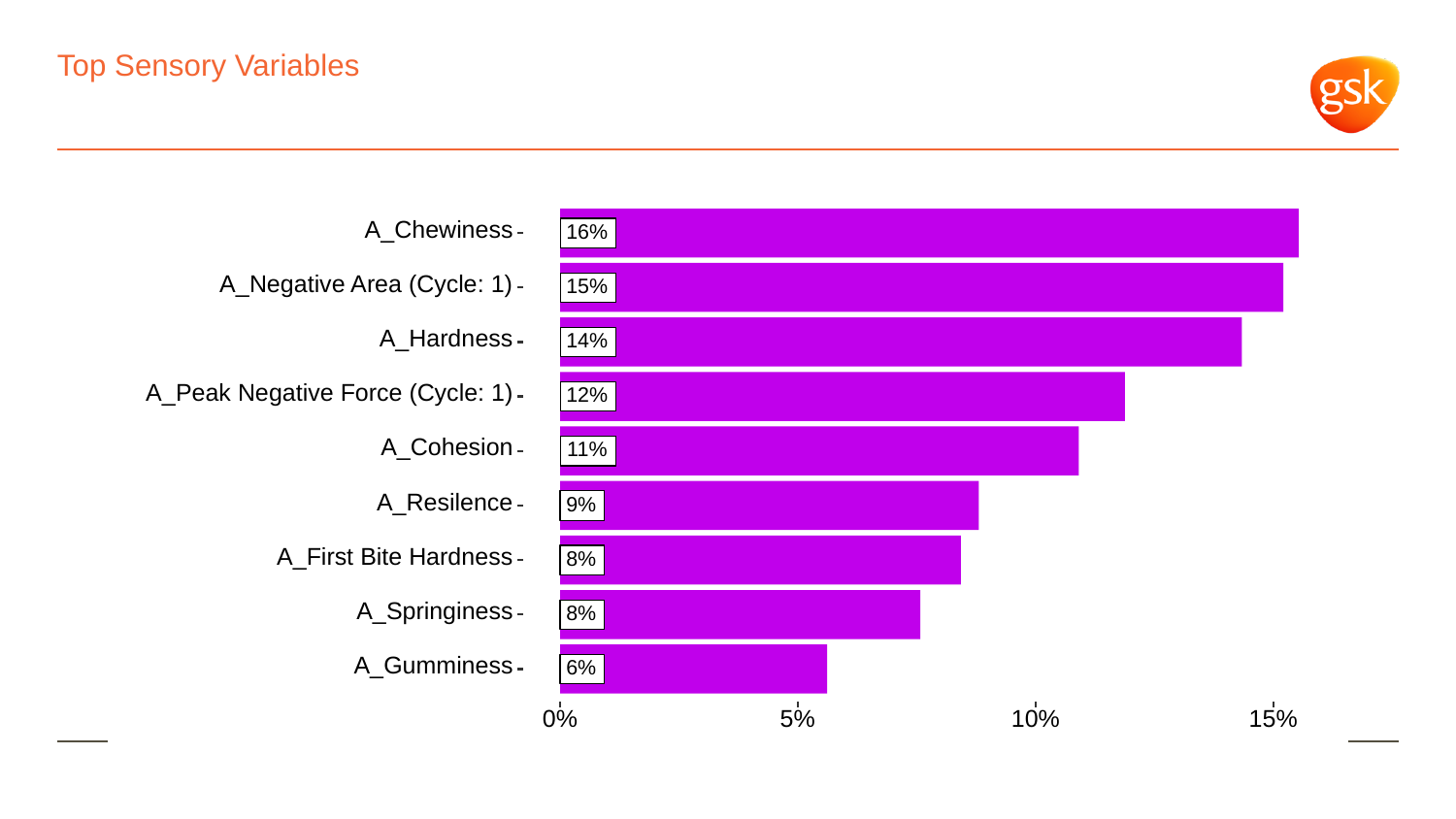

# Top Sensory Variables

A_Chewiness
16%

A_Negative Area (Cycle: 1)
15%

A_Hardness
14%

A_Peak Negative Force (Cycle: 1)
12%

A_Cohesion
11%

A_Resilence
9%

A_First Bite Hardness
8%

A_Springiness
8%

A_Gumminess
6%

0%
5%
10%
15%